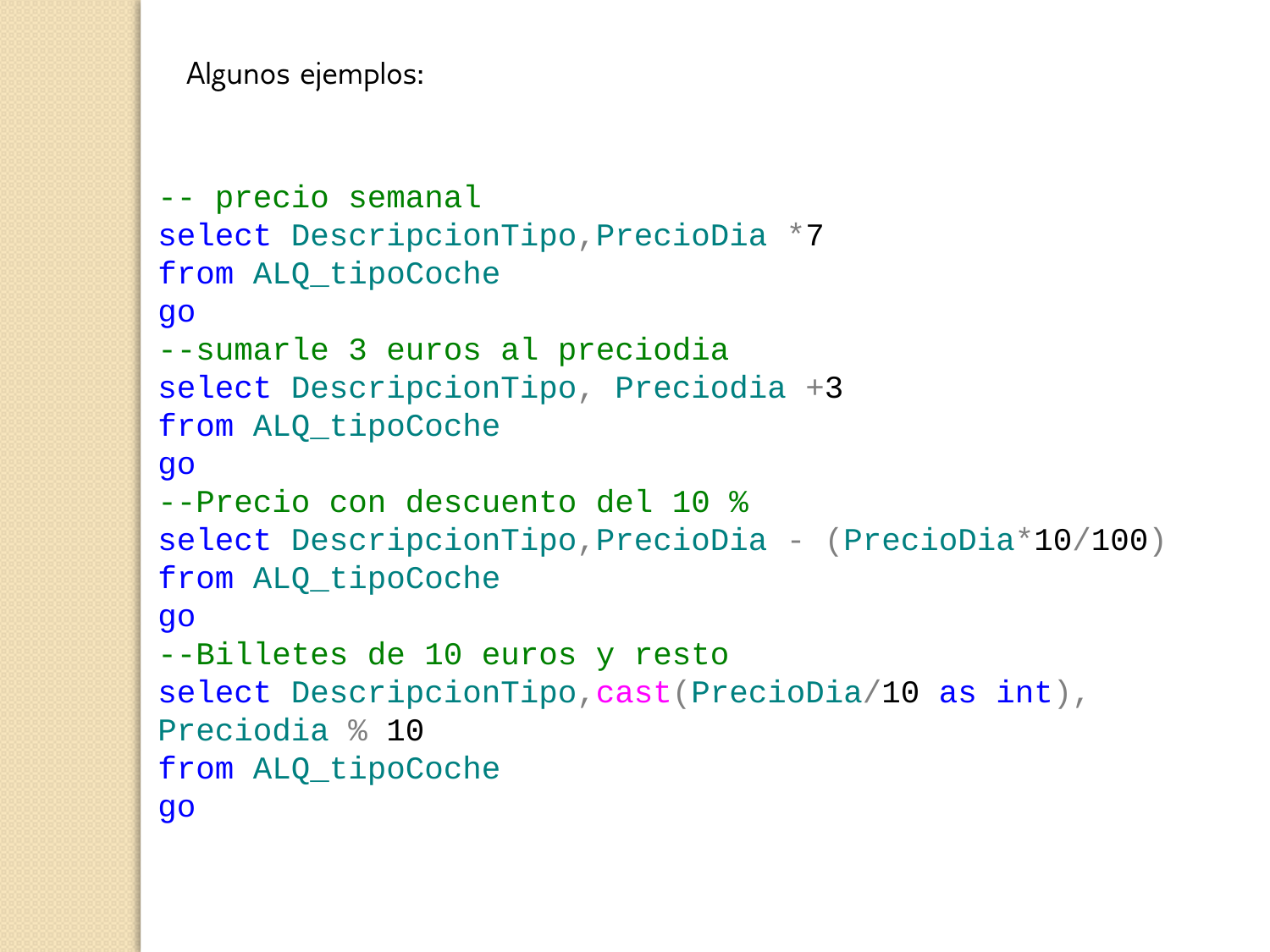

Algunos ejemplos:
-- precio semanal
select DescripcionTipo,PrecioDia *7
from ALQ_tipoCoche
go
--sumarle 3 euros al preciodia
select DescripcionTipo, Preciodia +3
from ALQ_tipoCoche
go
--Precio con descuento del 10 %
select DescripcionTipo,PrecioDia - (PrecioDia*10/100)
from ALQ_tipoCoche
go
--Billetes de 10 euros y resto
select DescripcionTipo,cast(PrecioDia/10 as int), Preciodia % 10
from ALQ_tipoCoche
go